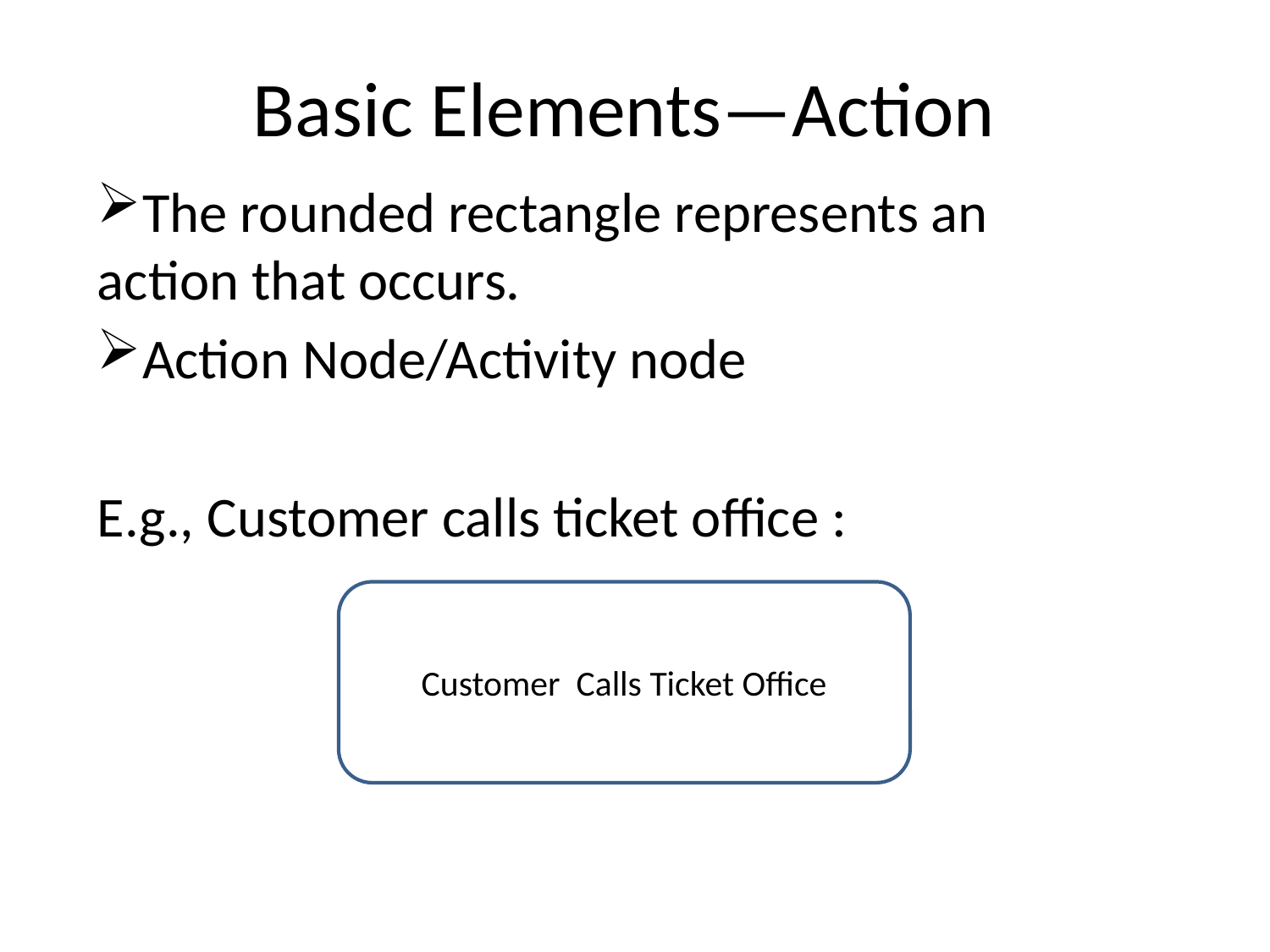

# Basic Elements—Action
The rounded rectangle represents an action that occurs.
Action Node/Activity node

E.g., Customer calls ticket office :

Customer  Calls Ticket Office